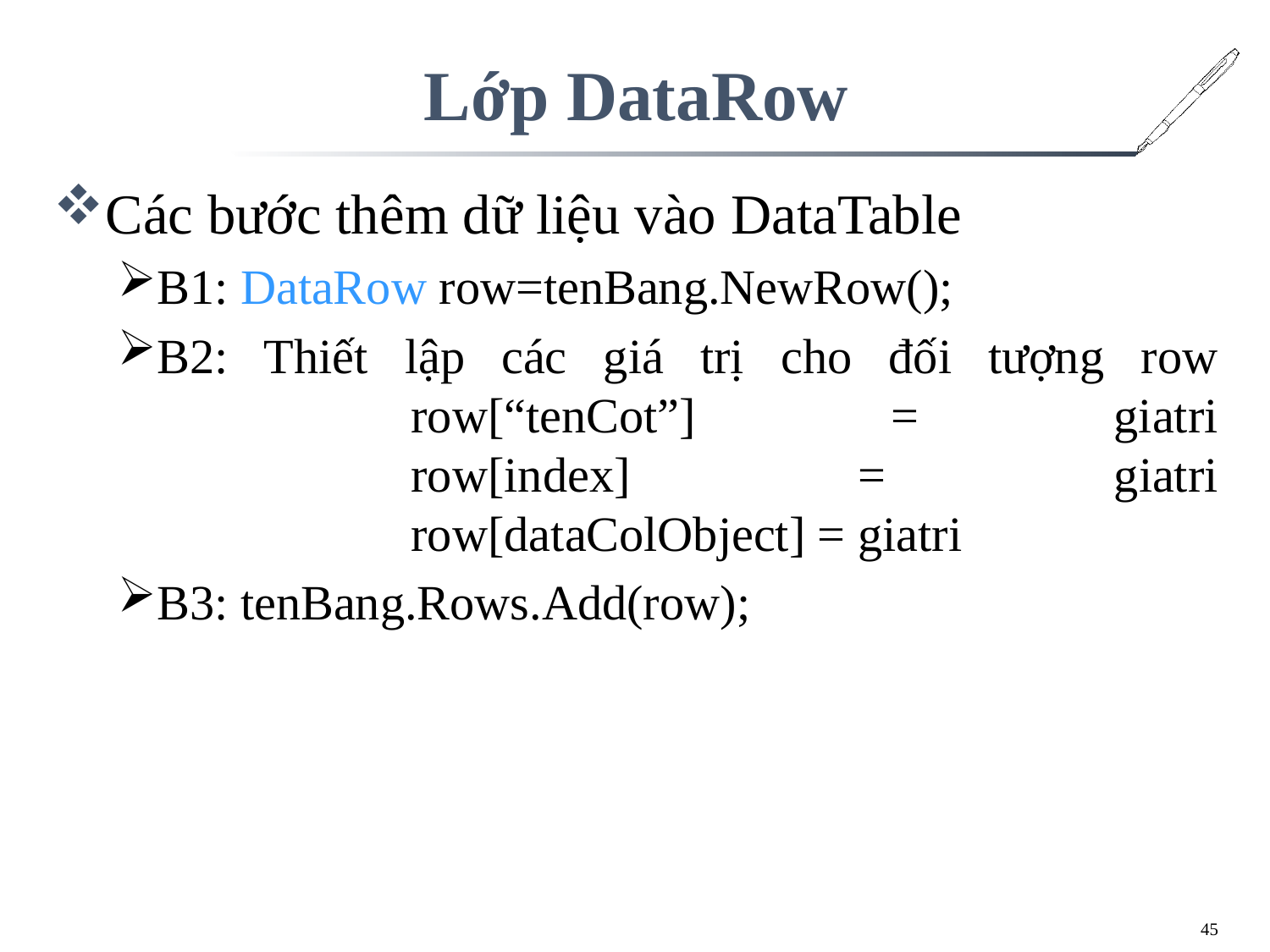

# Lớp DataRow
Các bước thêm dữ liệu vào DataTable
B1: DataRow row=tenBang.NewRow();
B2: Thiết lập các giá trị cho đối tượng row
		row[“tenCot”] = giatri
		row[index] = giatri
		row[dataColObject] = giatri
B3: tenBang.Rows.Add(row);
45